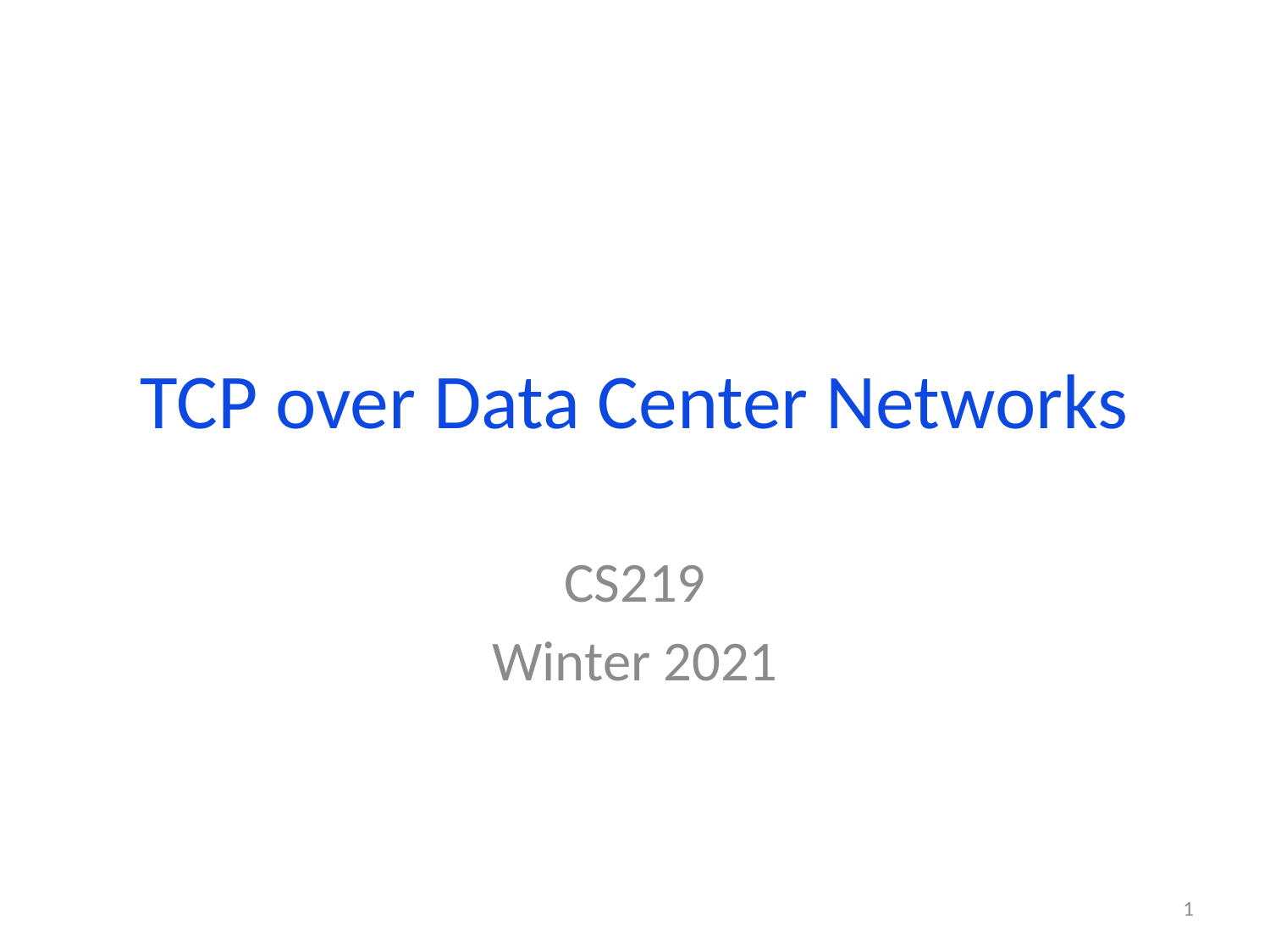

# TCP over Data Center Networks
CS219
Winter 2021
1